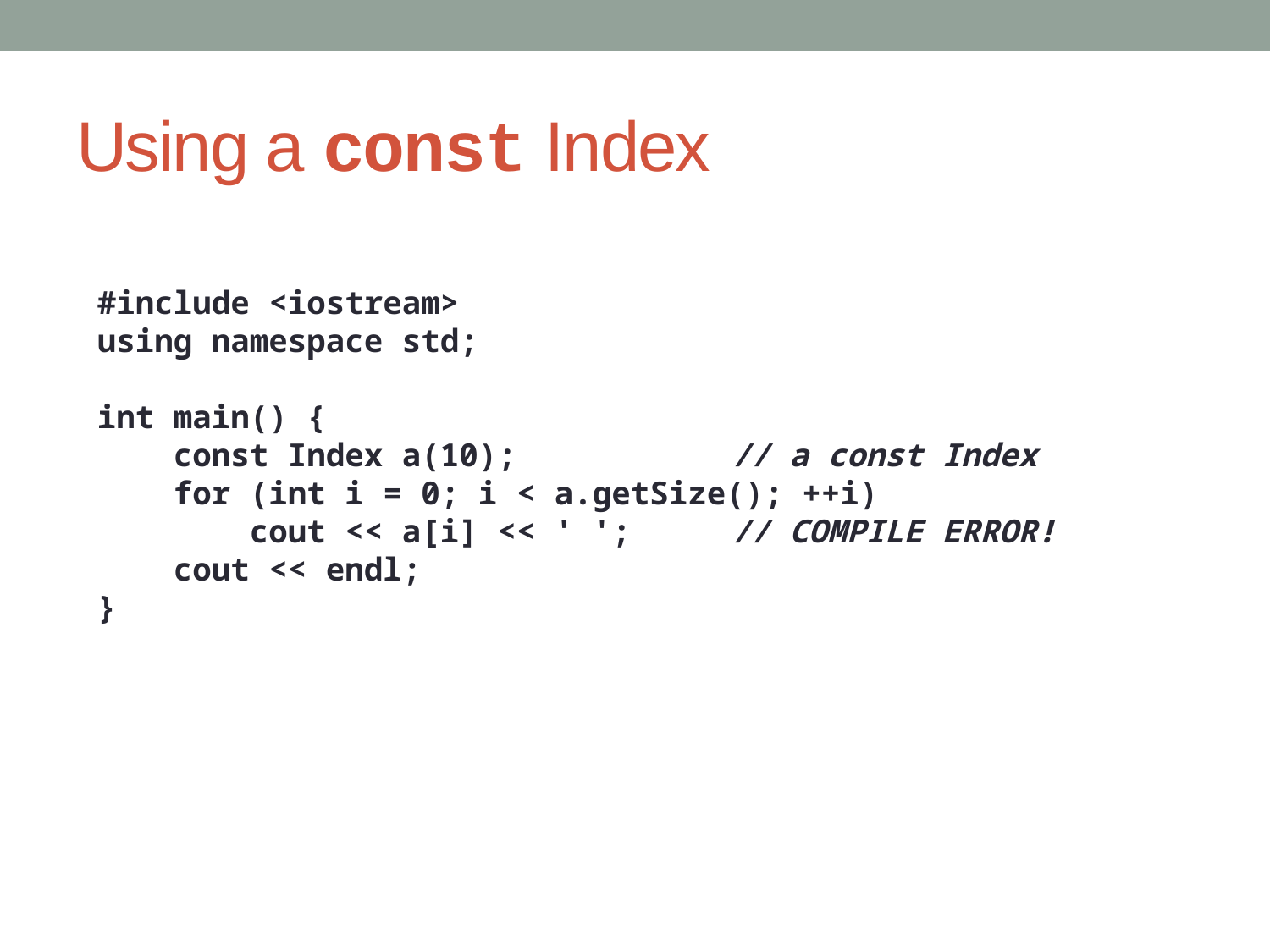

# Using a const Index
#include <iostream>
using namespace std;

int main() {
    const Index a(10);		// a const Index
    for (int i = 0; i < a.getSize(); ++i)
        cout << a[i] << ' ';	// COMPILE ERROR!
    cout << endl;
}